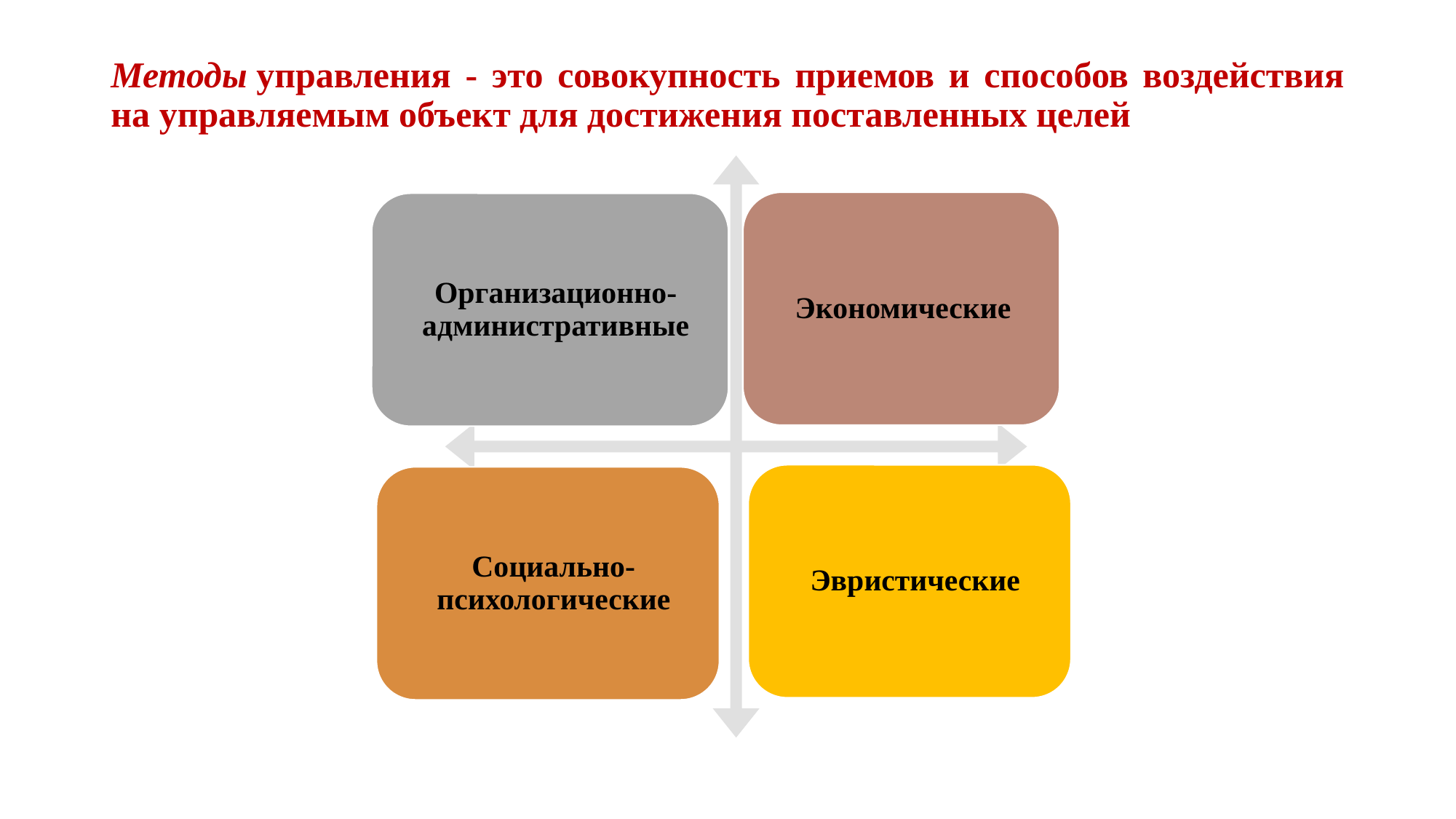

# Методы управления - это совокупность приемов и способов воздействия на управляемым объект для достижения поставленных целей
Организационно-административные
Экономические
Социально-психологические
Эвристические